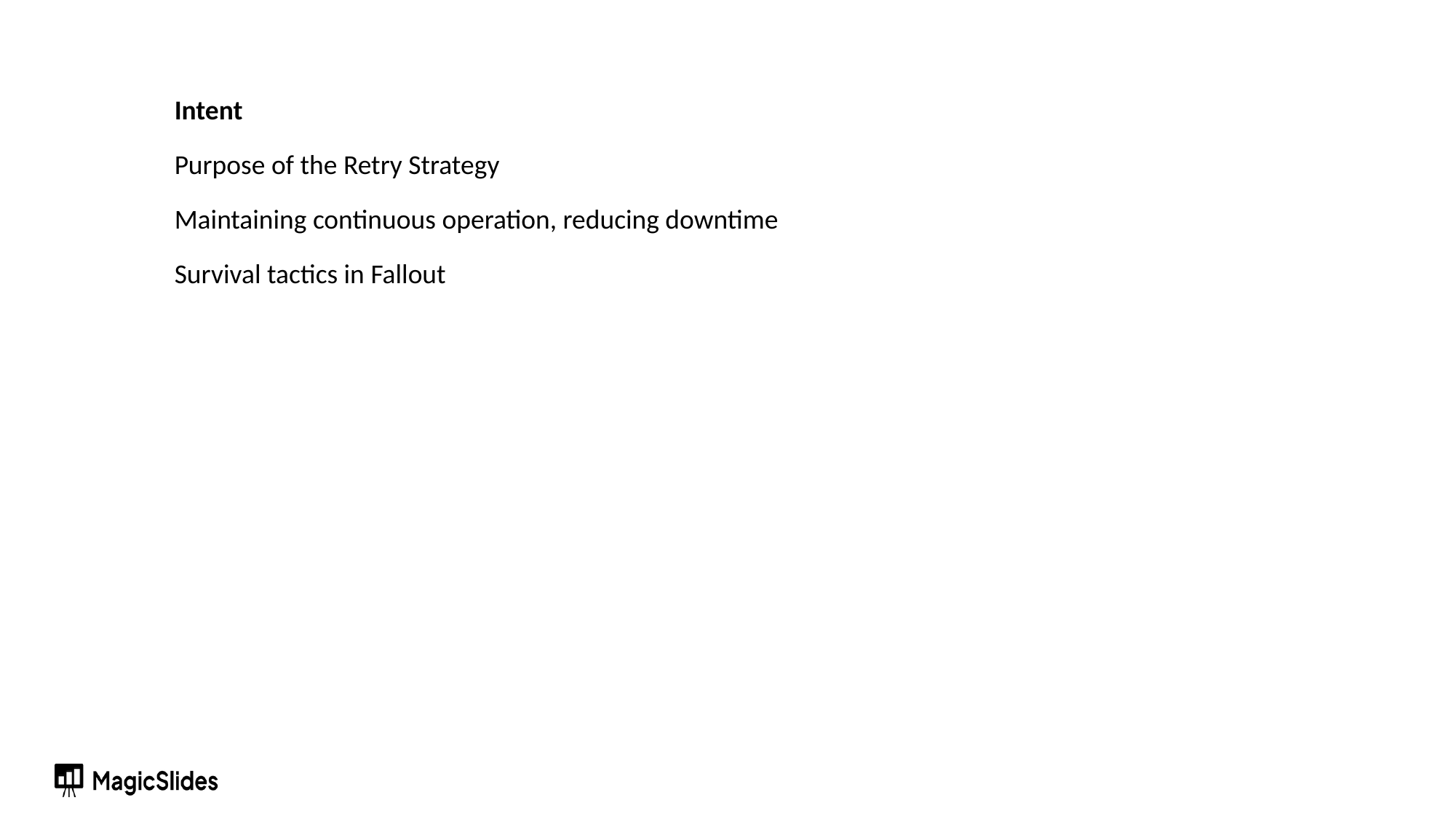

Intent
Purpose of the Retry Strategy
Maintaining continuous operation, reducing downtime
Survival tactics in Fallout